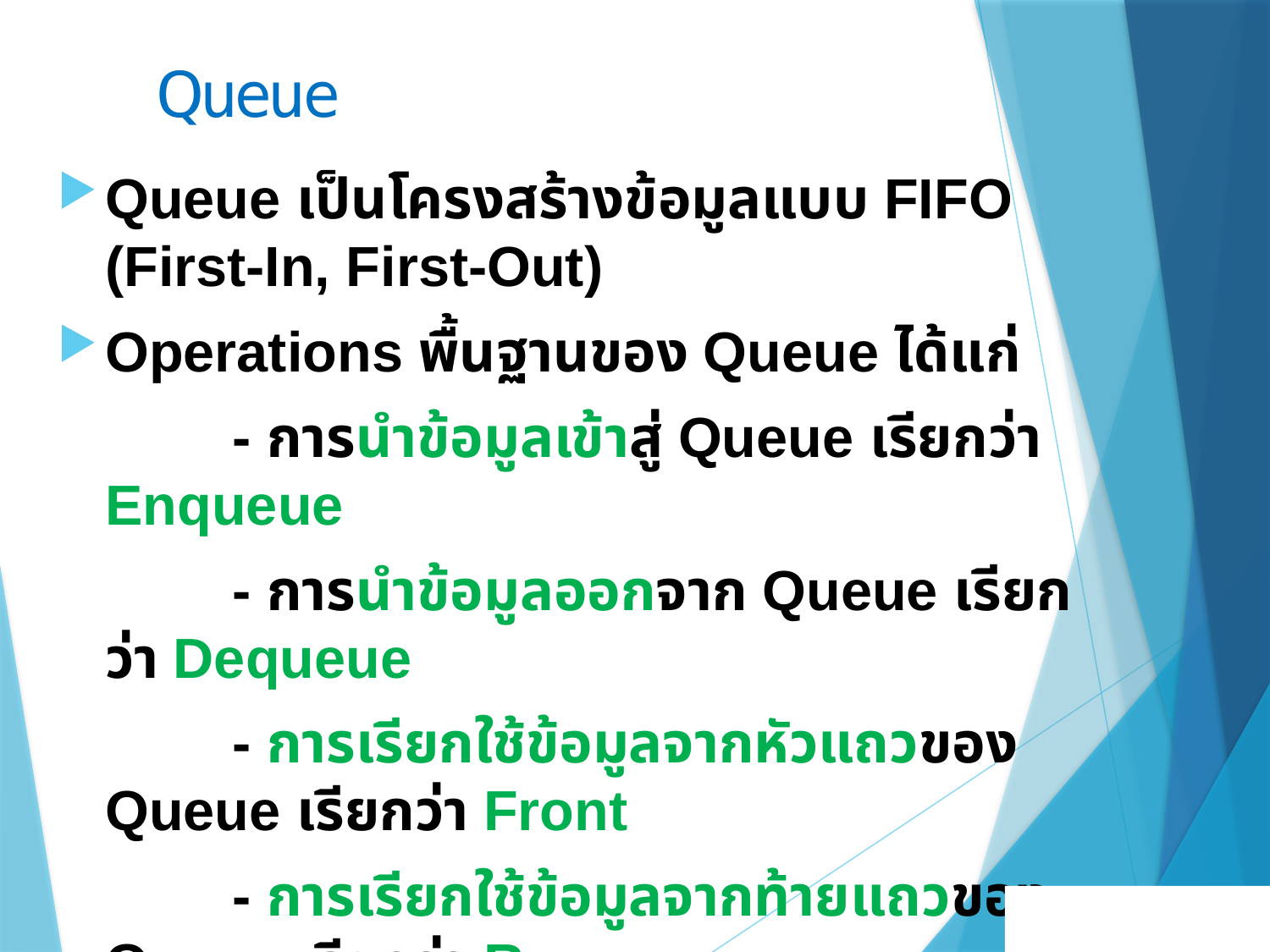

# Queue
Queue เป็นโครงสร้างข้อมูลแบบ FIFO (First-In, First-Out)
Operations พื้นฐานของ Queue ได้แก่
		- การนำข้อมูลเข้าสู่ Queue เรียกว่า Enqueue
		- การนำข้อมูลออกจาก Queue เรียกว่า Dequeue
		- การเรียกใช้ข้อมูลจากหัวแถวของ Queue เรียกว่า Front
		- การเรียกใช้ข้อมูลจากท้ายแถวของ Queue เรียกว่า Rear
การสร้าง Queue
           - ใช้ Array แทน queue
           - ใช้ Linked list แทน queue